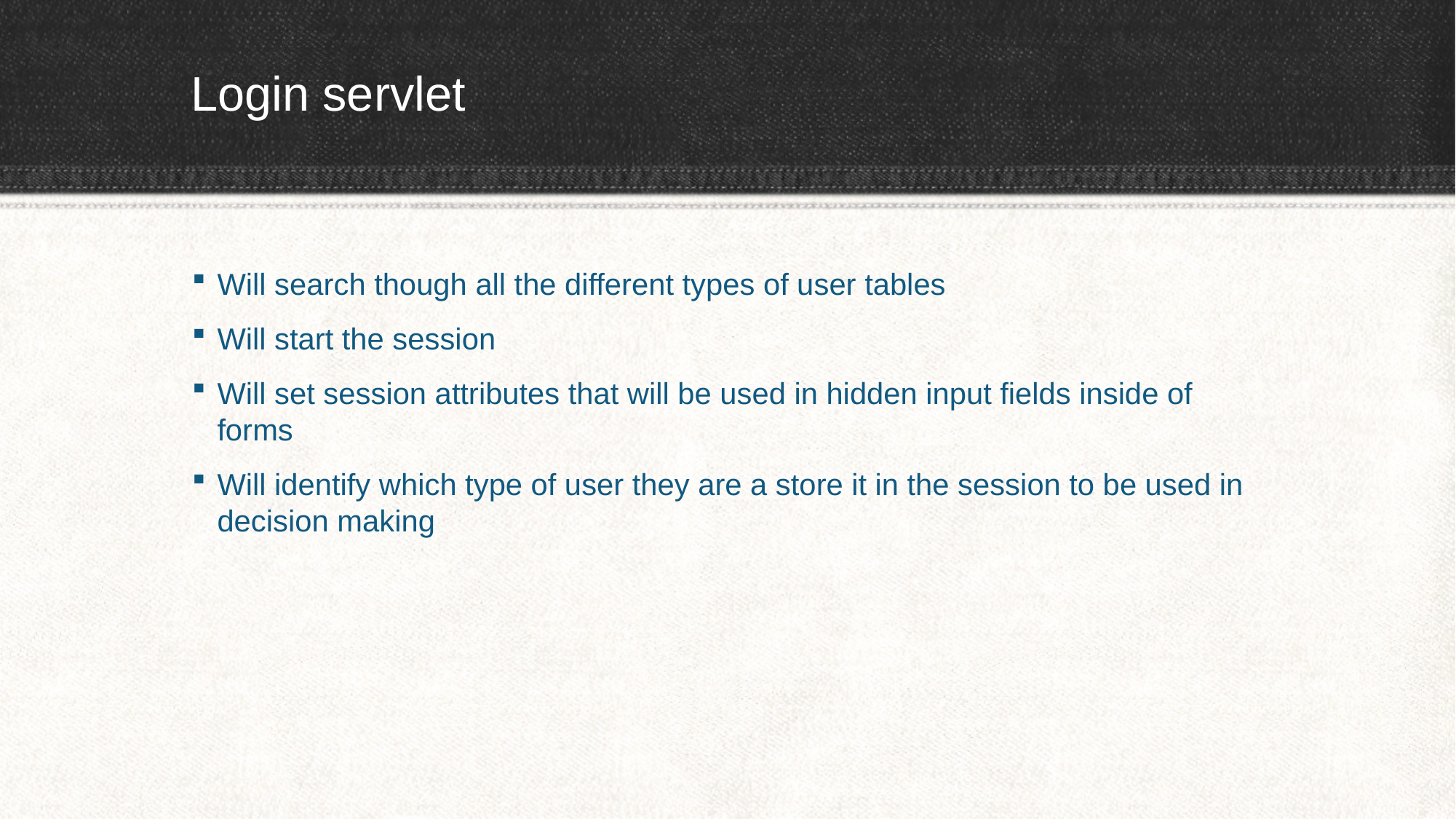

# Login servlet
Will search though all the different types of user tables
Will start the session
Will set session attributes that will be used in hidden input fields inside of forms
Will identify which type of user they are a store it in the session to be used in decision making